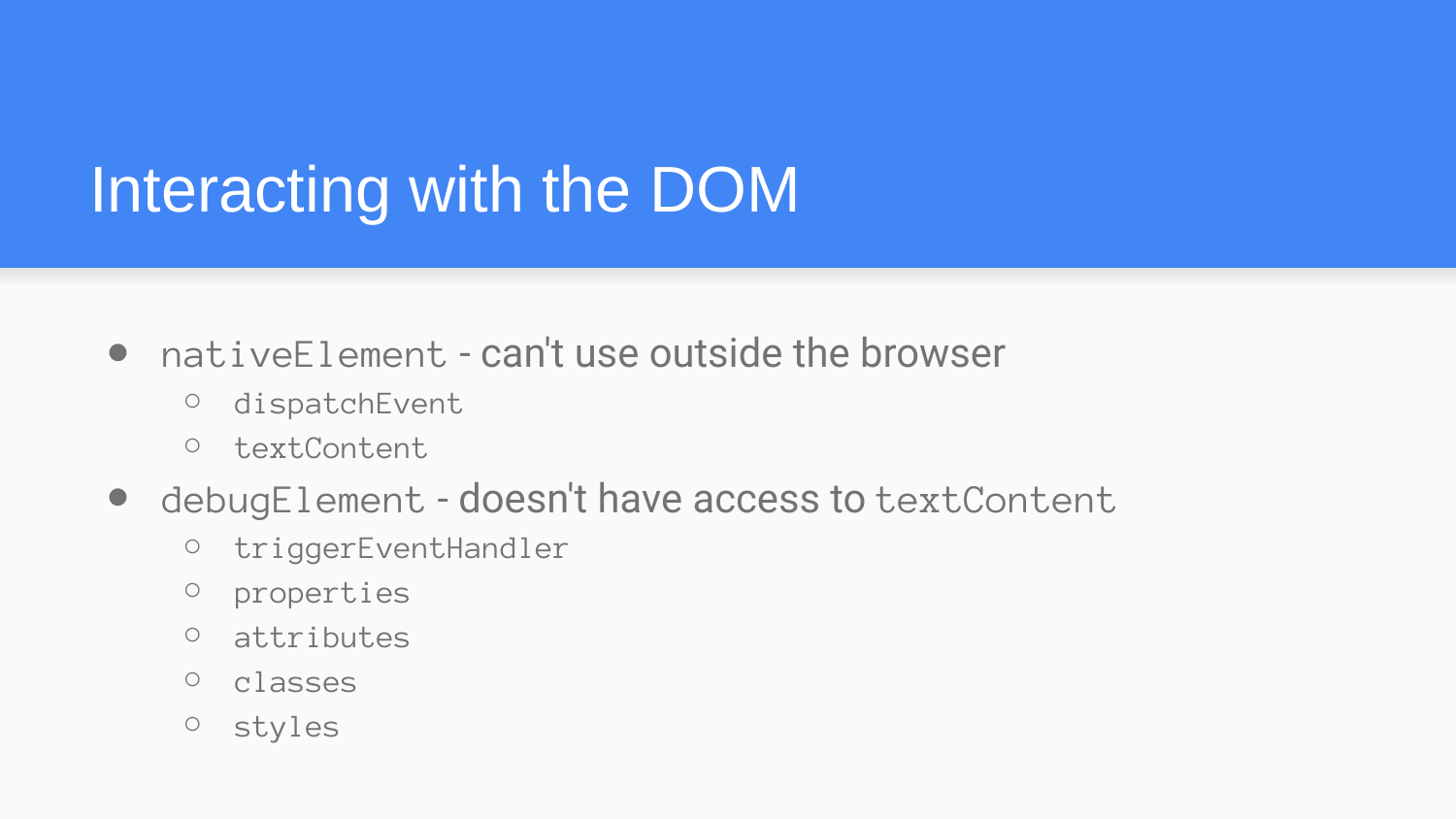

# Interacting with the DOM
nativeElement - can't use outside the browser
dispatchEvent
textContent
debugElement - doesn't have access to textContent
triggerEventHandler
properties
attributes
classes
styles